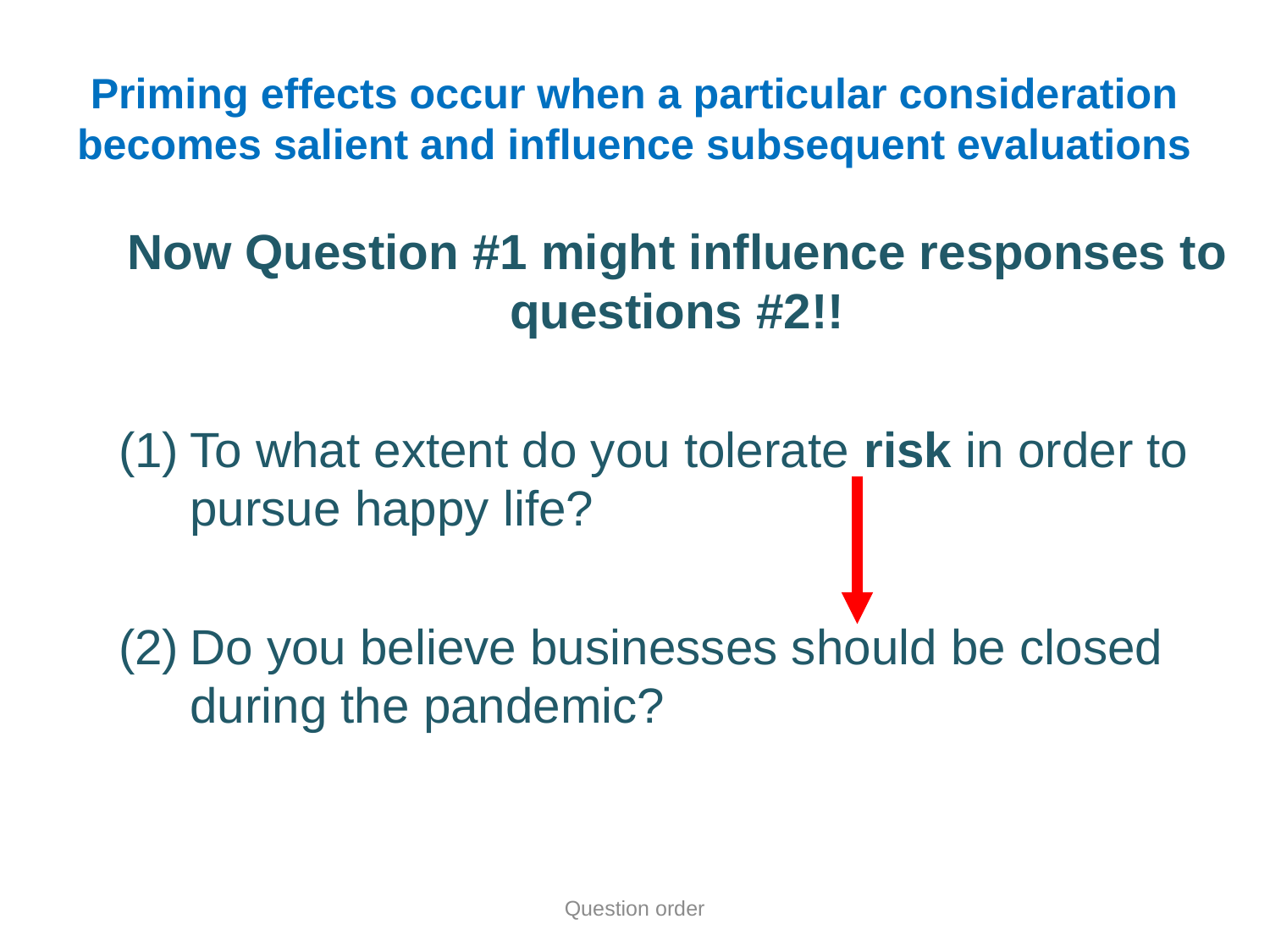

# Priming effects occur when a particular consideration becomes salient and influence subsequent evaluations
Now Question #1 might influence responses to questions #2!!

To what extent do you tolerate risk in order to pursue happy life?

Do you believe businesses should be closed during the pandemic?

Question order